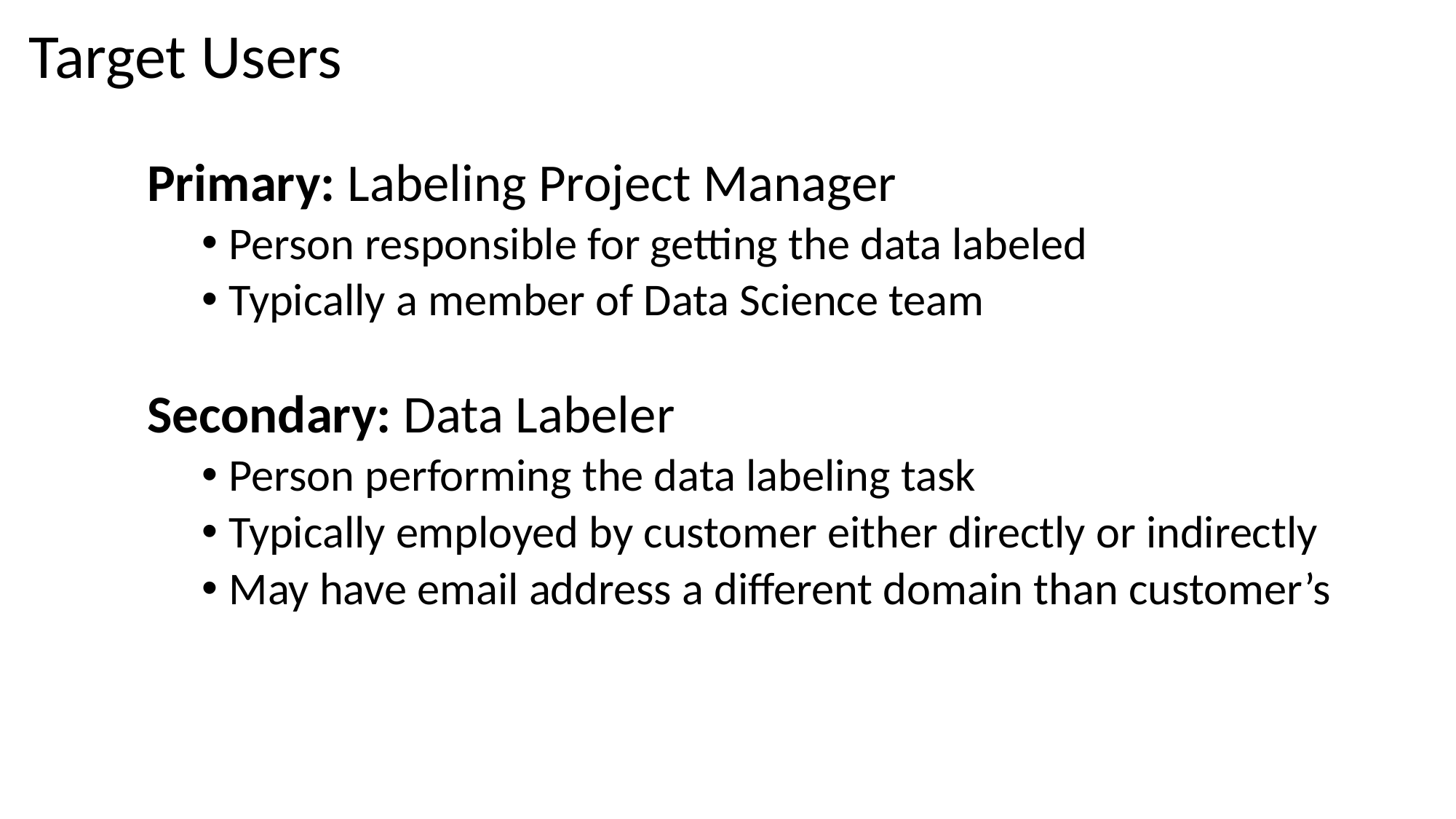

# Target Users
Primary: Labeling Project Manager
Person responsible for getting the data labeled
Typically a member of Data Science team

Secondary: Data Labeler
Person performing the data labeling task
Typically employed by customer either directly or indirectly
May have email address a different domain than customer’s